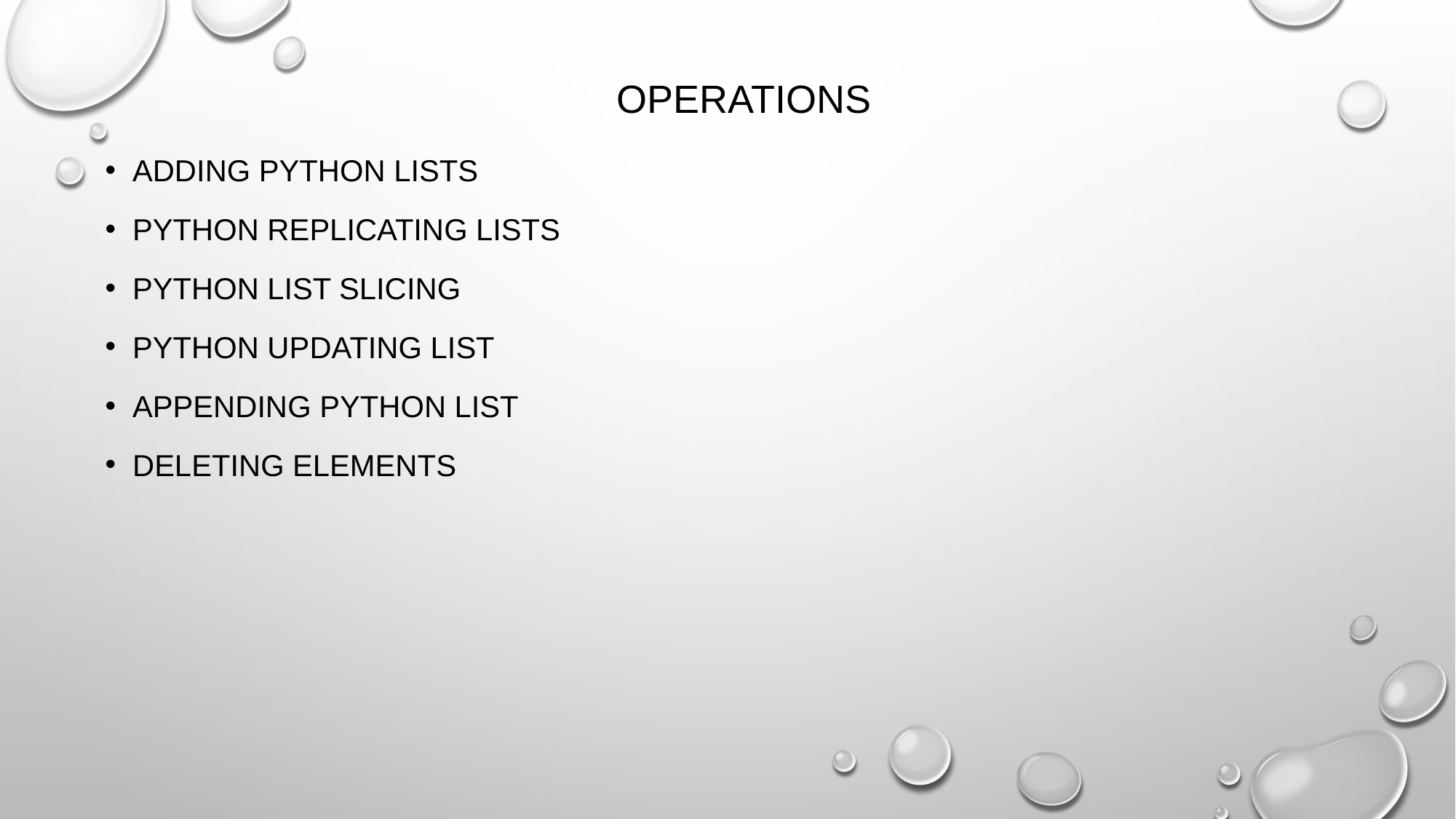

# Operations
Adding Python Lists
Python Replicating lists
Python List Slicing
Python Updating List
Appending Python List
Deleting Elements